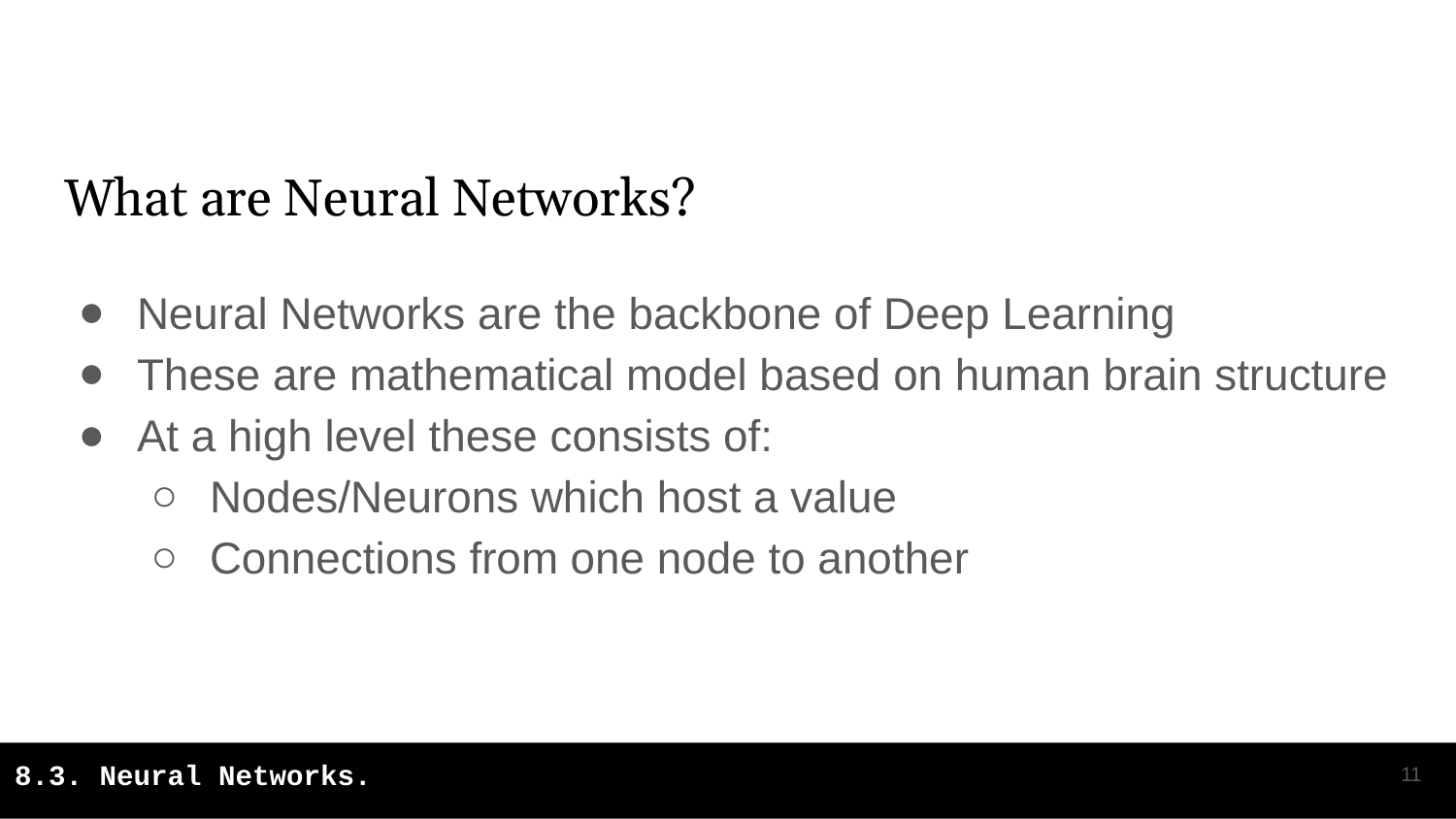

# What are Neural Networks?
Neural Networks are the backbone of Deep Learning
These are mathematical model based on human brain structure
At a high level these consists of:
Nodes/Neurons which host a value
Connections from one node to another
11
8.3. Neural Networks.